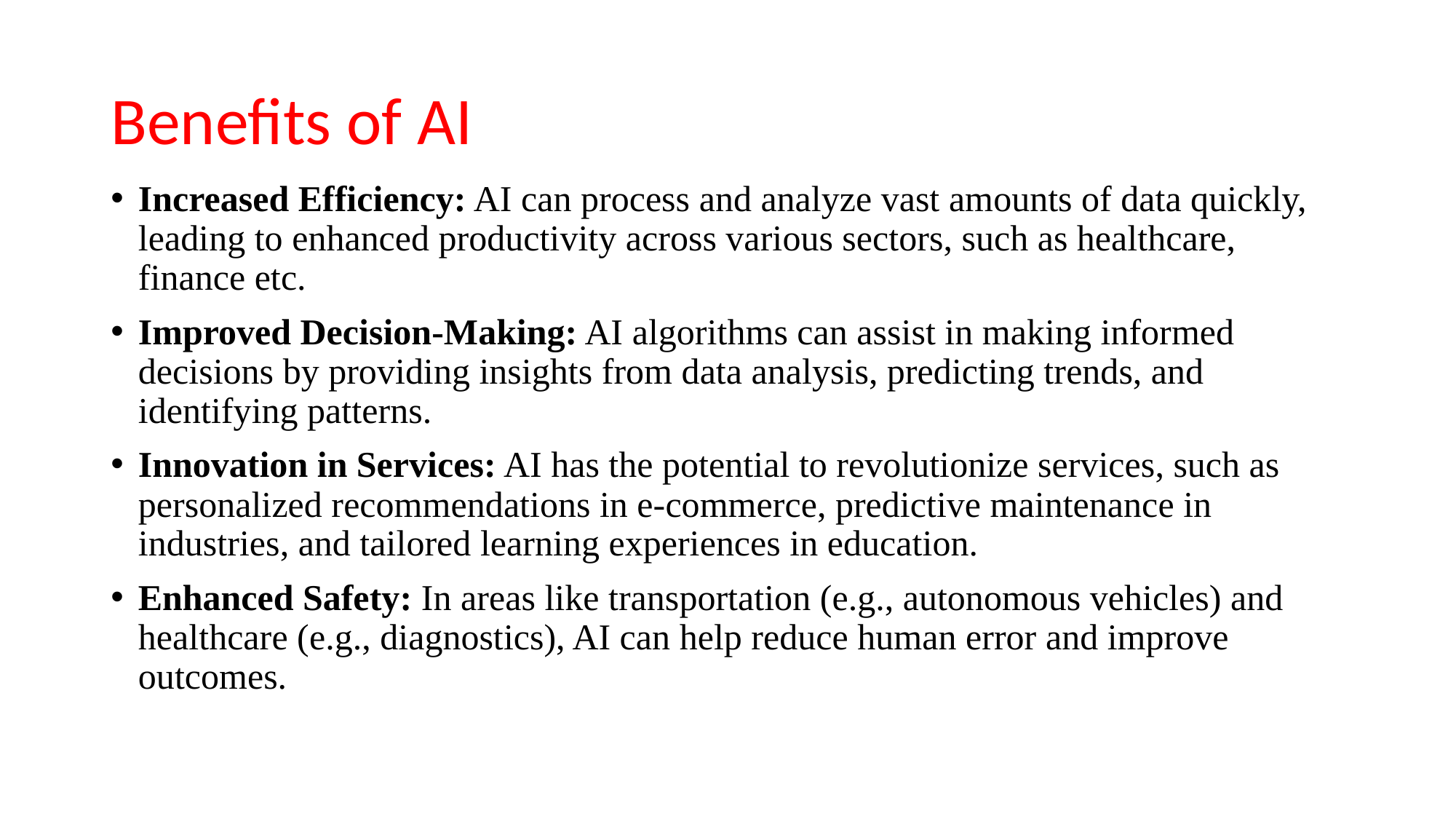

# Benefits of AI
Increased Efficiency: AI can process and analyze vast amounts of data quickly, leading to enhanced productivity across various sectors, such as healthcare, finance etc.
Improved Decision-Making: AI algorithms can assist in making informed decisions by providing insights from data analysis, predicting trends, and identifying patterns.
Innovation in Services: AI has the potential to revolutionize services, such as personalized recommendations in e-commerce, predictive maintenance in industries, and tailored learning experiences in education.
Enhanced Safety: In areas like transportation (e.g., autonomous vehicles) and healthcare (e.g., diagnostics), AI can help reduce human error and improve outcomes.